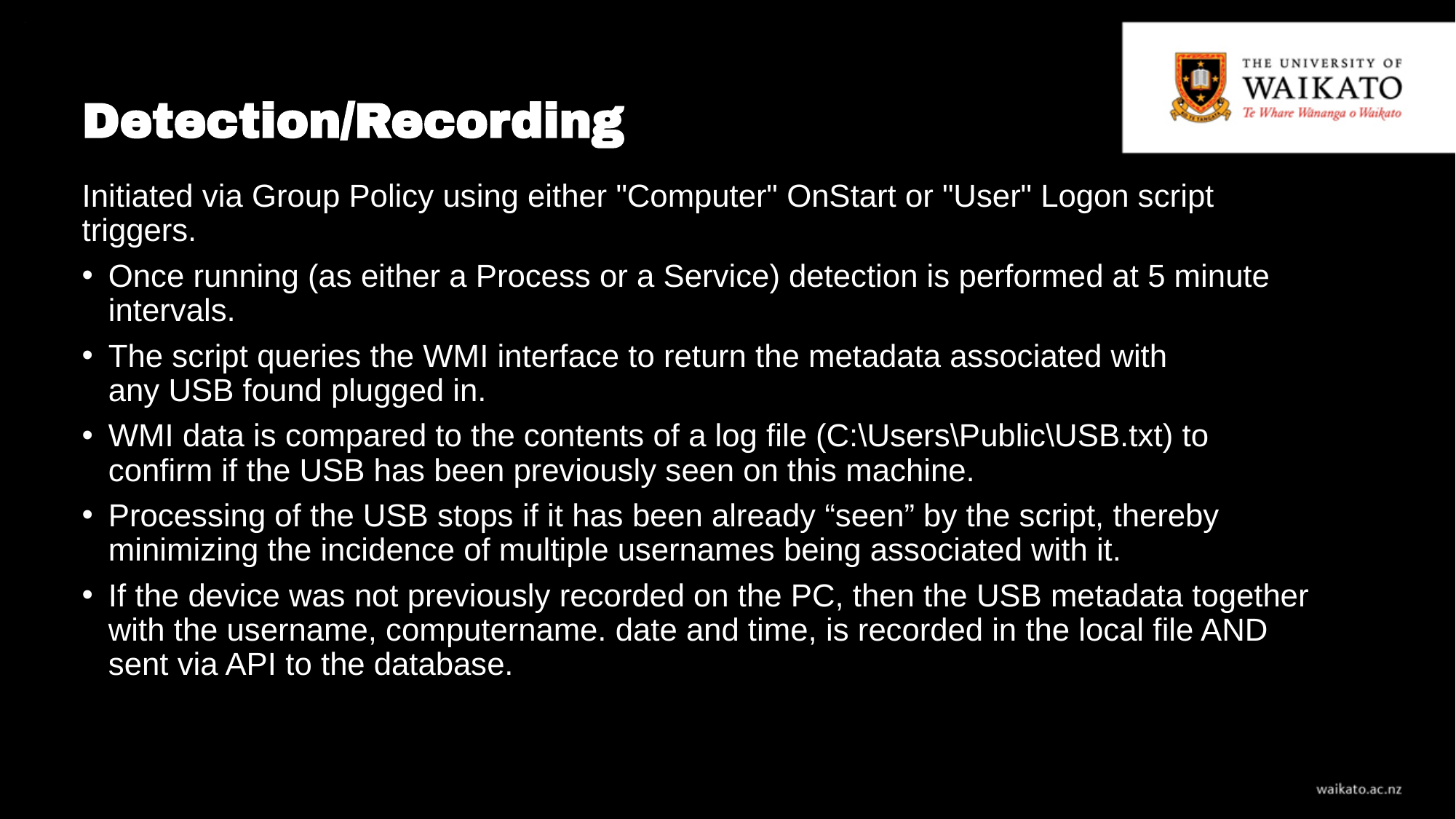

# Detection/Recording
Initiated via Group Policy using either "Computer" OnStart or "User" Logon script triggers.
Once running (as either a Process or a Service) detection is performed at 5 minute intervals.
The script queries the WMI interface to return the metadata associated with any USB found plugged in.
WMI data is compared to the contents of a log file (C:\Users\Public\USB.txt) to confirm if the USB has been previously seen on this machine.
Processing of the USB stops if it has been already “seen” by the script, thereby minimizing the incidence of multiple usernames being associated with it.
If the device was not previously recorded on the PC, then the USB metadata together with the username, computername. date and time, is recorded in the local file AND sent via API to the database.